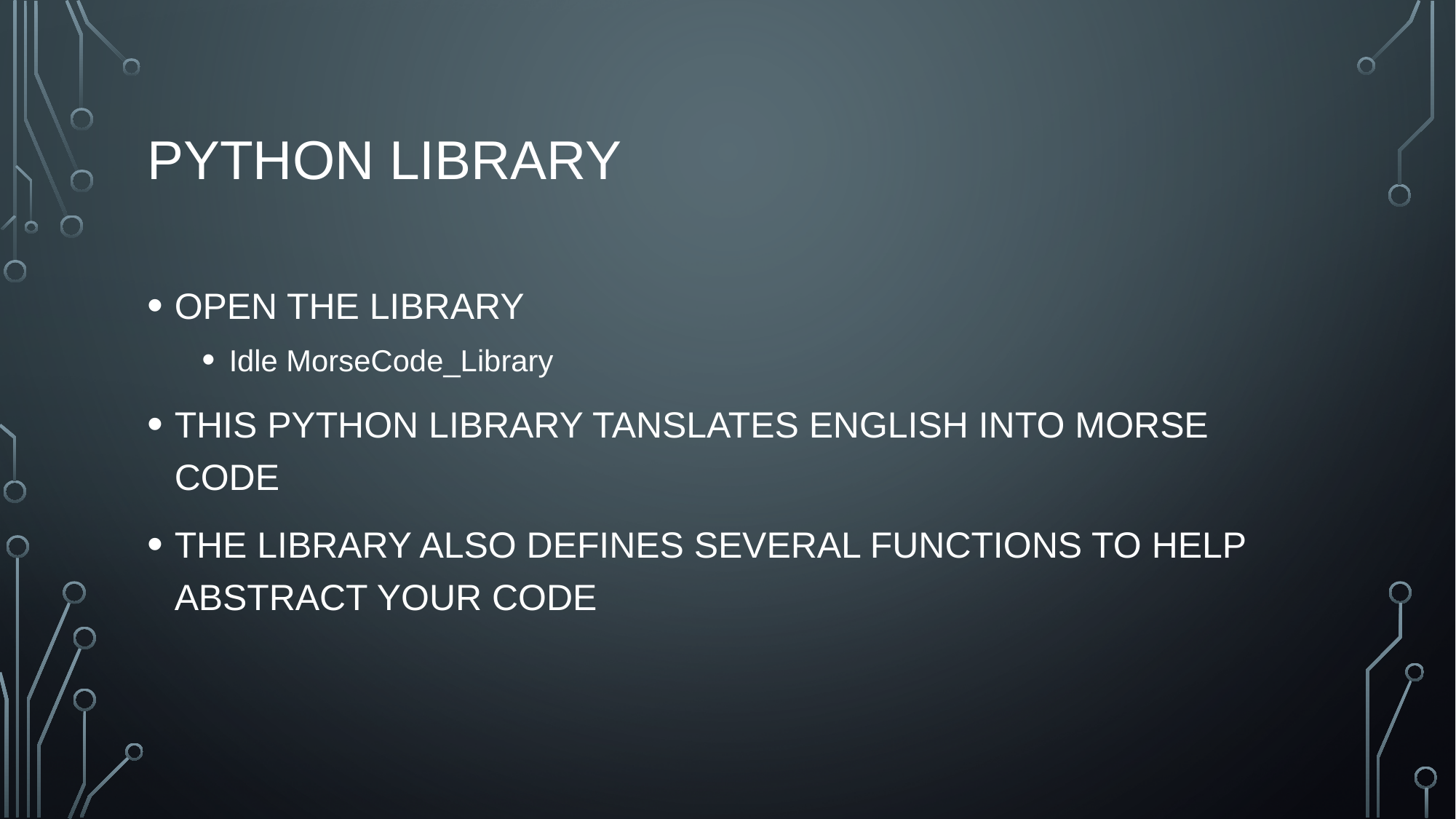

# Python library
OPEN THE LIBRARY
Idle MorseCode_Library
THIS PYTHON LIBRARY TANSLATES ENGLISH INTO MORSE CODE
THE LIBRARY ALSO DEFINES SEVERAL FUNCTIONS TO HELP ABSTRACT YOUR CODE